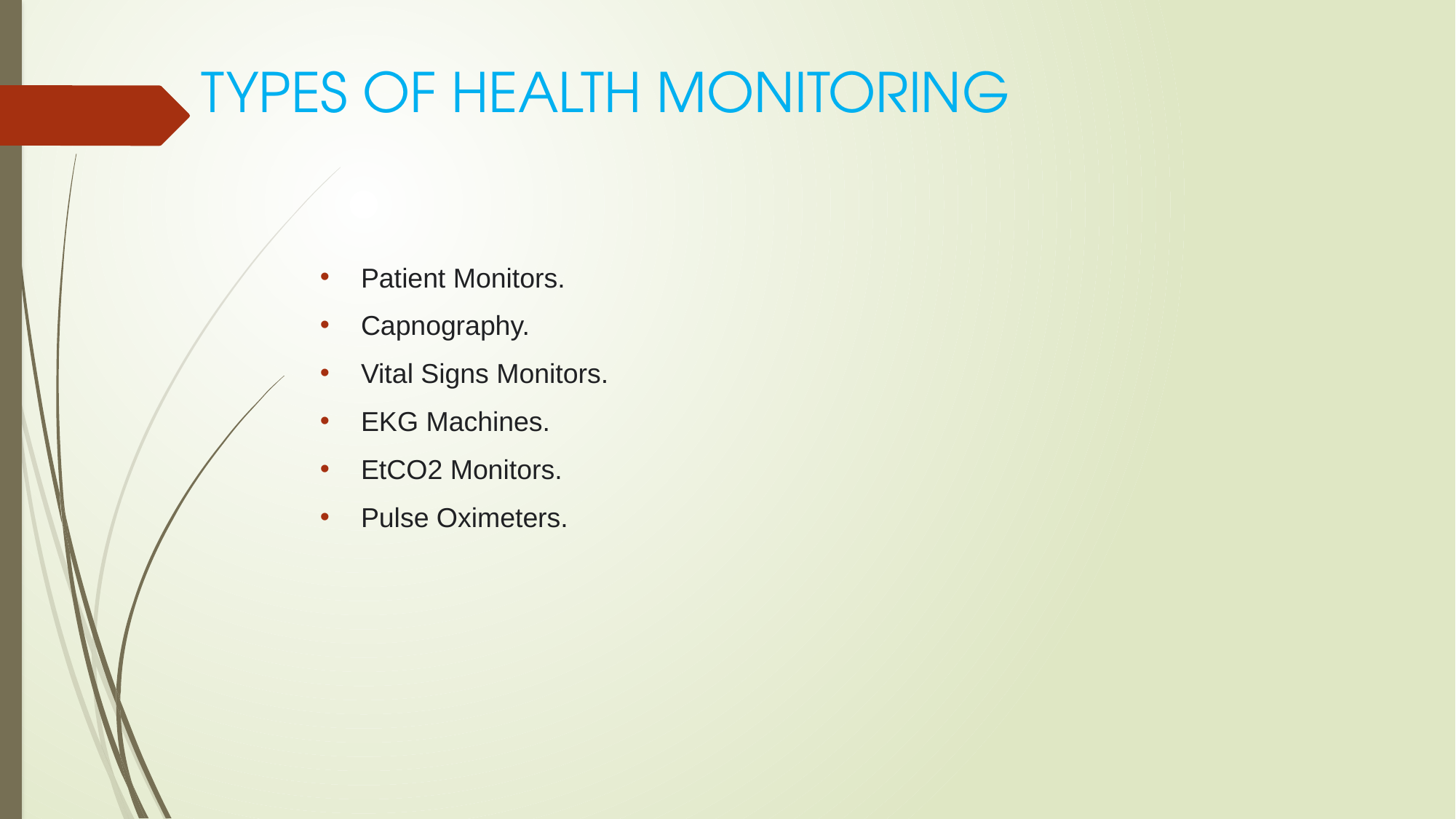

# TYPES OF HEALTH MONITORING
Patient Monitors.
Capnography.
Vital Signs Monitors.
EKG Machines.
EtCO2 Monitors.
Pulse Oximeters.